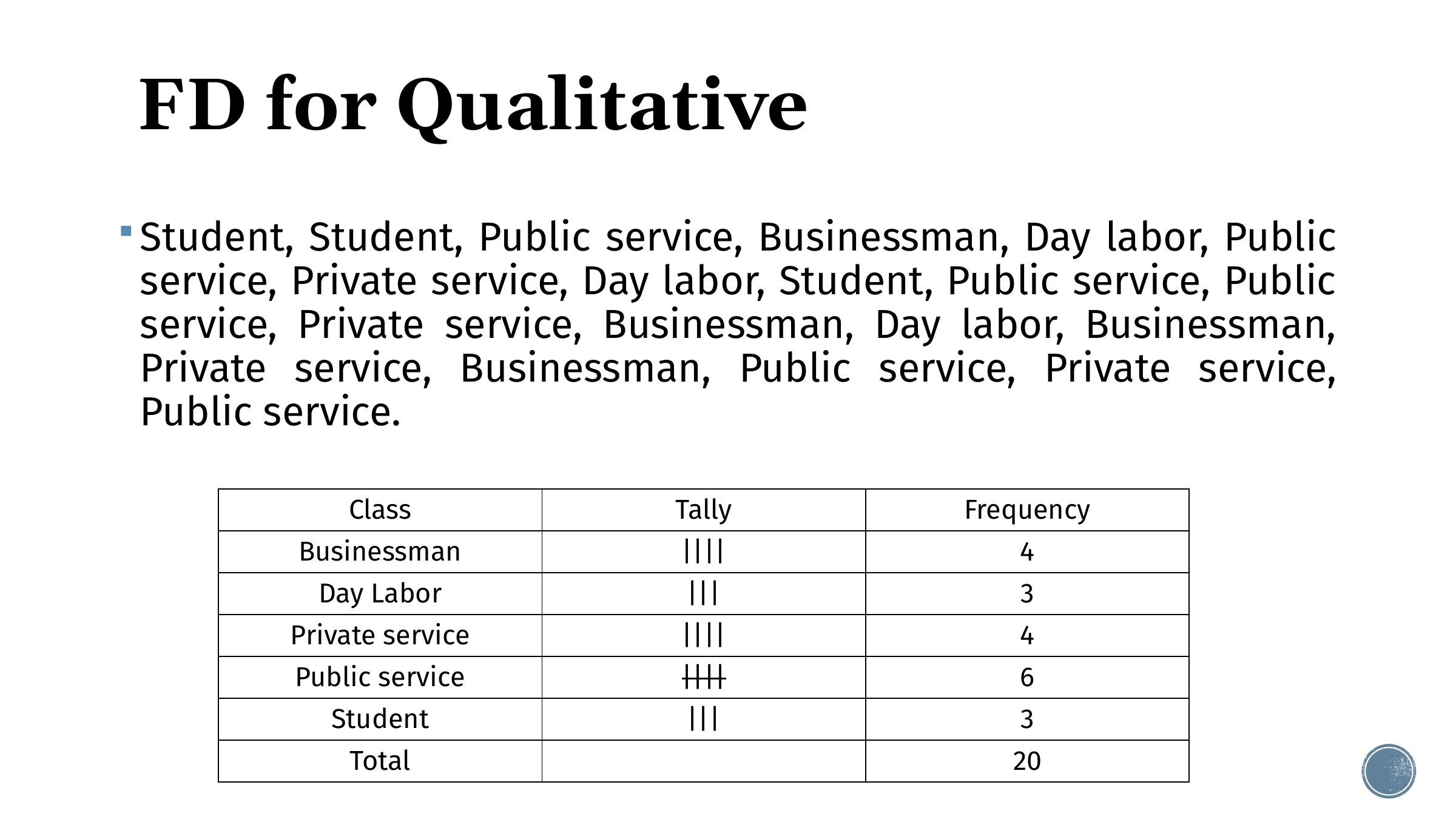

# FD for Qualitative
Student, Student, Public service, Businessman, Day labor, Public service, Private service, Day labor, Student, Public service, Public service, Private service, Businessman, Day labor, Businessman, Private service, Businessman, Public service, Private service, Public service.

| Class | Tally | Frequency |
| --- | --- | --- |
| Businessman | |||| | 4 |
| Day Labor | ||| | 3 |
| Private service | |||| | 4 |
| Public service | |||| | 6 |
| Student | ||| | 3 |
| Total |  | 20 |